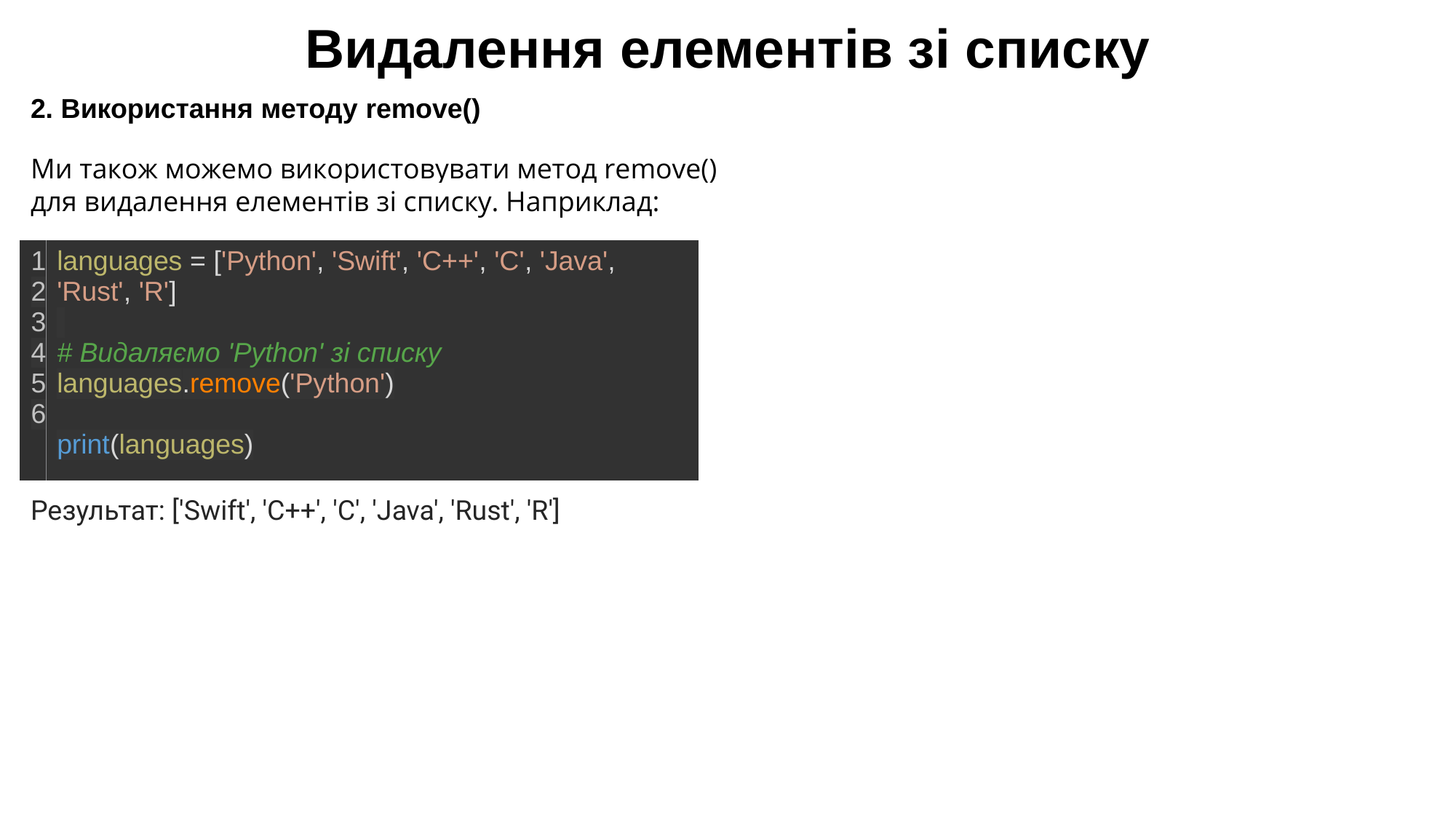

Видалення елементів зі списку
2. Використання методу remove()
Ми також можемо використовувати метод remove() для видалення елементів зі списку. Наприклад:
| 1 2 3 4 5 6 | languages = ['Python', 'Swift', 'C++', 'C', 'Java', 'Rust', 'R']   # Видаляємо 'Python' зі списку languages.remove('Python')   print(languages) |
| --- | --- |
Результат: ['Swift', 'C++', 'C', 'Java', 'Rust', 'R']